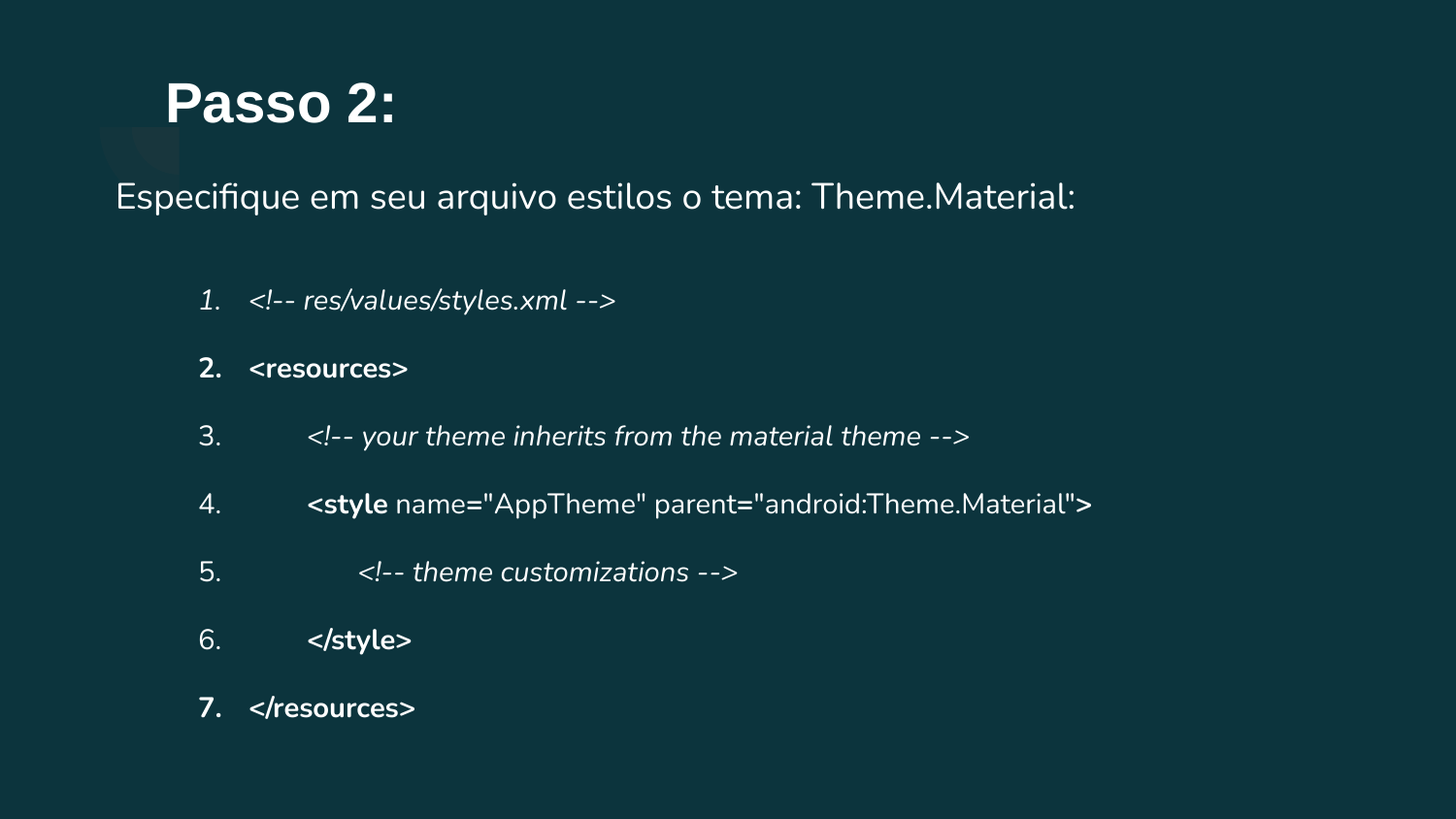

# Passo 2:
Especifique em seu arquivo estilos o tema: Theme.Material:
<!-- res/values/styles.xml -->
<resources>
        <!-- your theme inherits from the material theme -->
        <style name="AppTheme" parent="android:Theme.Material">
               <!-- theme customizations -->
        </style>
</resources>